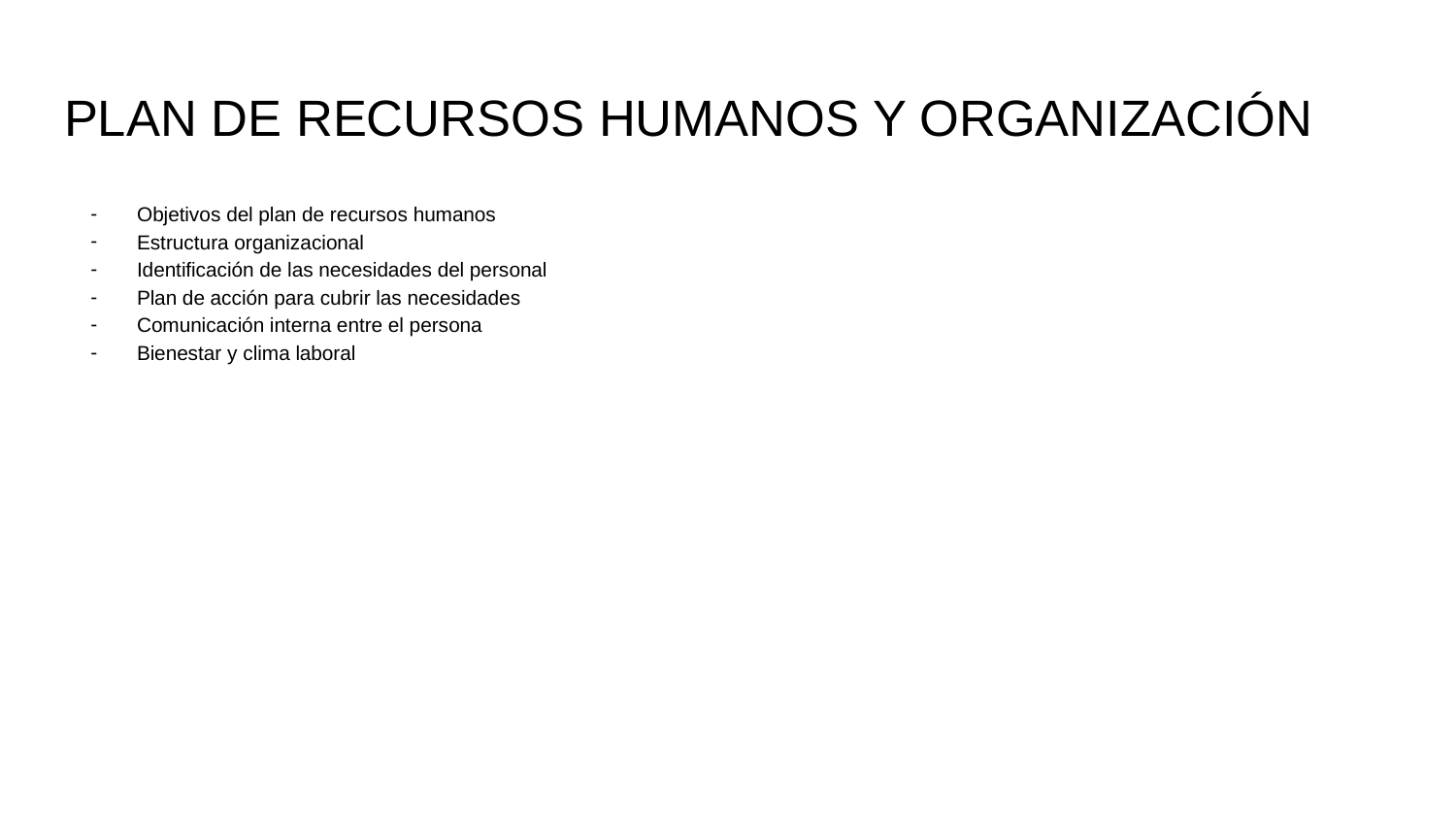

# PLAN DE RECURSOS HUMANOS Y ORGANIZACIÓN
Objetivos del plan de recursos humanos
Estructura organizacional
Identificación de las necesidades del personal
Plan de acción para cubrir las necesidades
Comunicación interna entre el persona
Bienestar y clima laboral